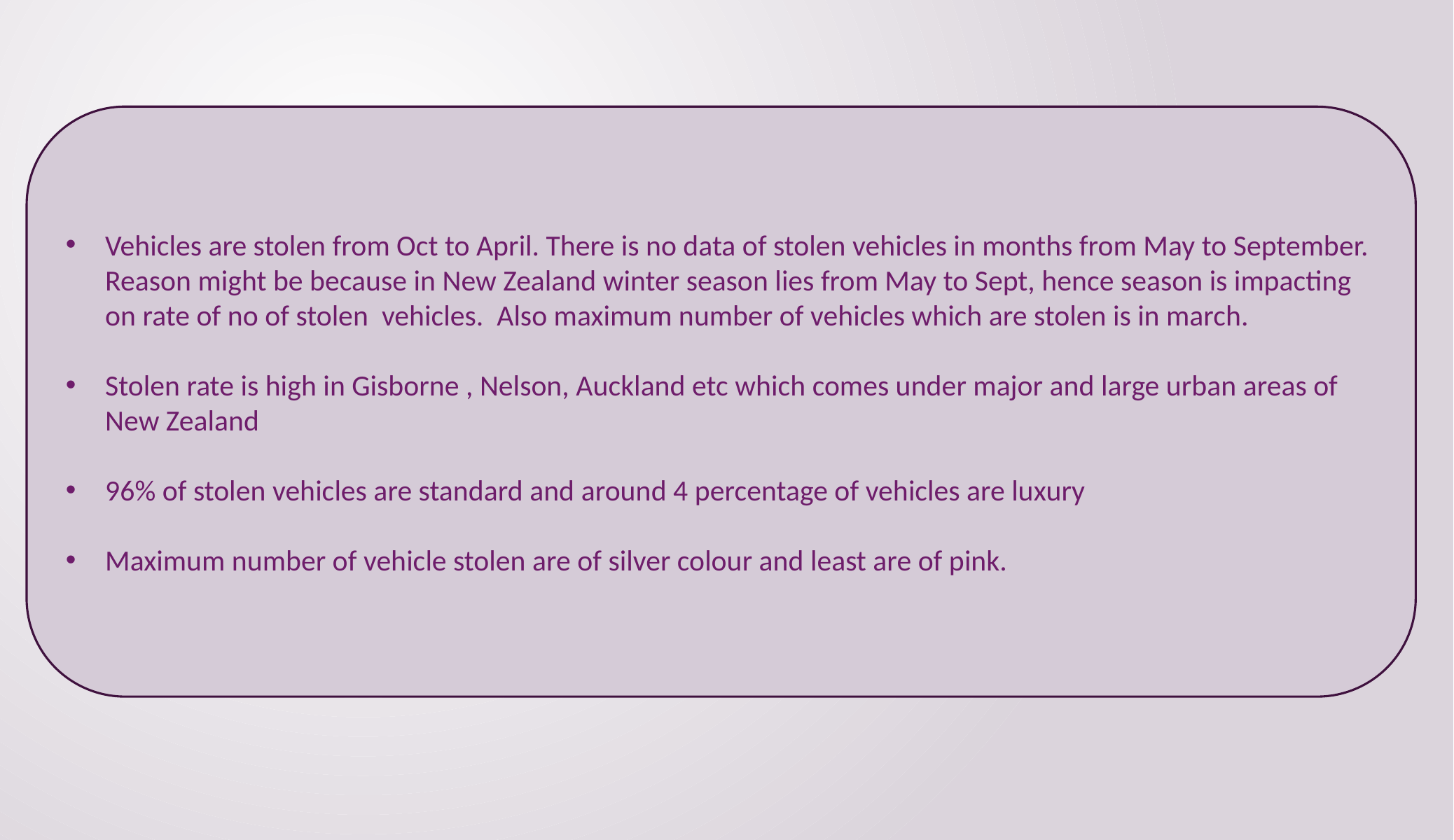

Vehicles are stolen from Oct to April. There is no data of stolen vehicles in months from May to September. Reason might be because in New Zealand winter season lies from May to Sept, hence season is impacting on rate of no of stolen  vehicles.  Also maximum number of vehicles which are stolen is in march.

Stolen rate is high in Gisborne , Nelson, Auckland etc which comes under major and large urban areas of New Zealand

96% of stolen vehicles are standard and around 4 percentage of vehicles are luxury

Maximum number of vehicle stolen are of silver colour and least are of pink.